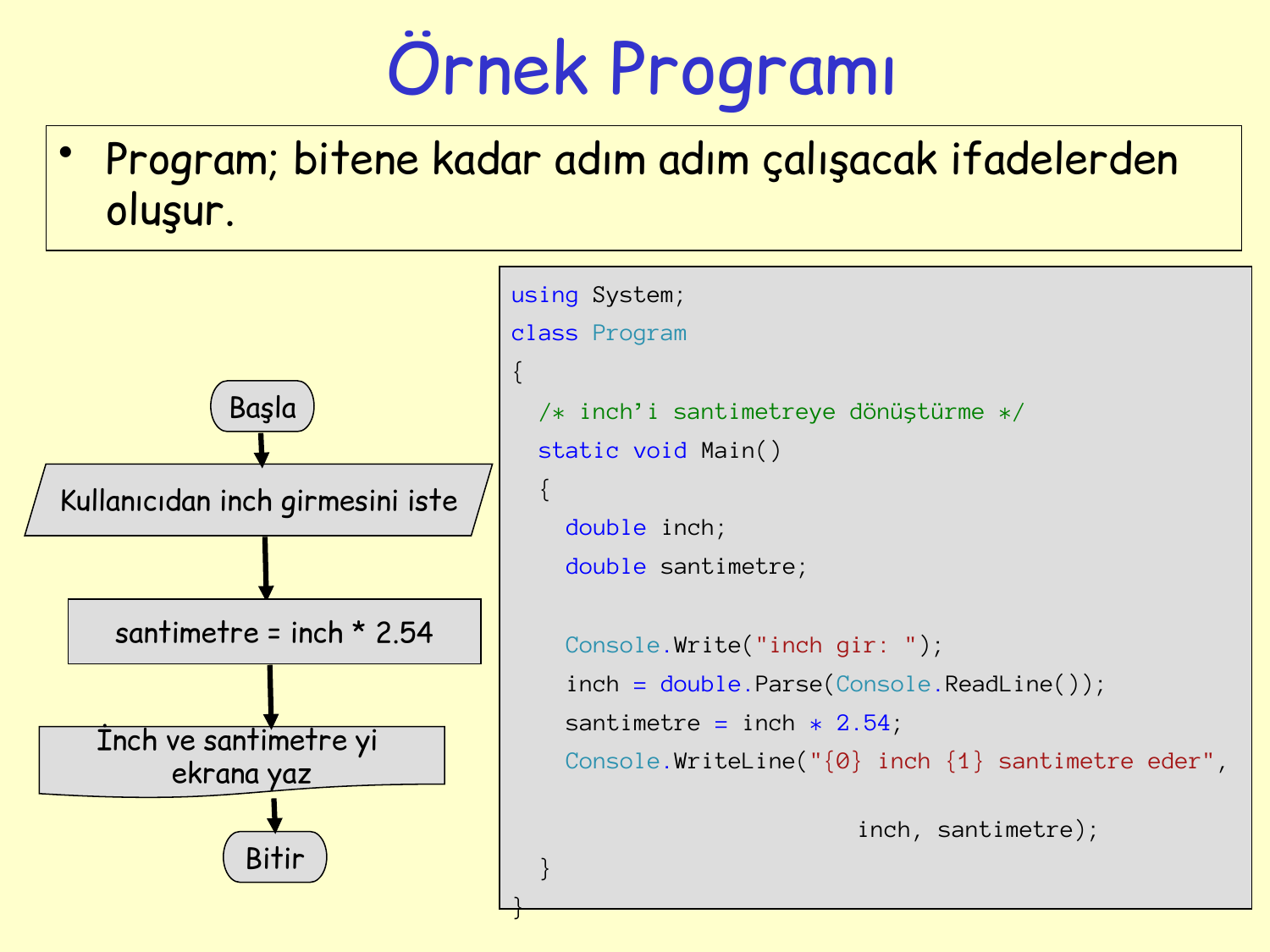

# Örnek Programı
Program; bitene kadar adım adım çalışacak ifadelerden oluşur.

using System;
class Program
{
  /* inch’i santimetreye dönüştürme */
  static void Main()
  {
    double inch;
    double santimetre;

    Console.Write("inch gir: ");
    inch = double.Parse(Console.ReadLine());
    santimetre = inch * 2.54;
    Console.WriteLine("{0} inch {1} santimetre eder",
                      inch, santimetre);
  }
}

Başla

Kullanıcıdan inch girmesini iste

santimetre = inch * 2.54

İnch ve santimetre yi
ekrana yaz

Bitir
4